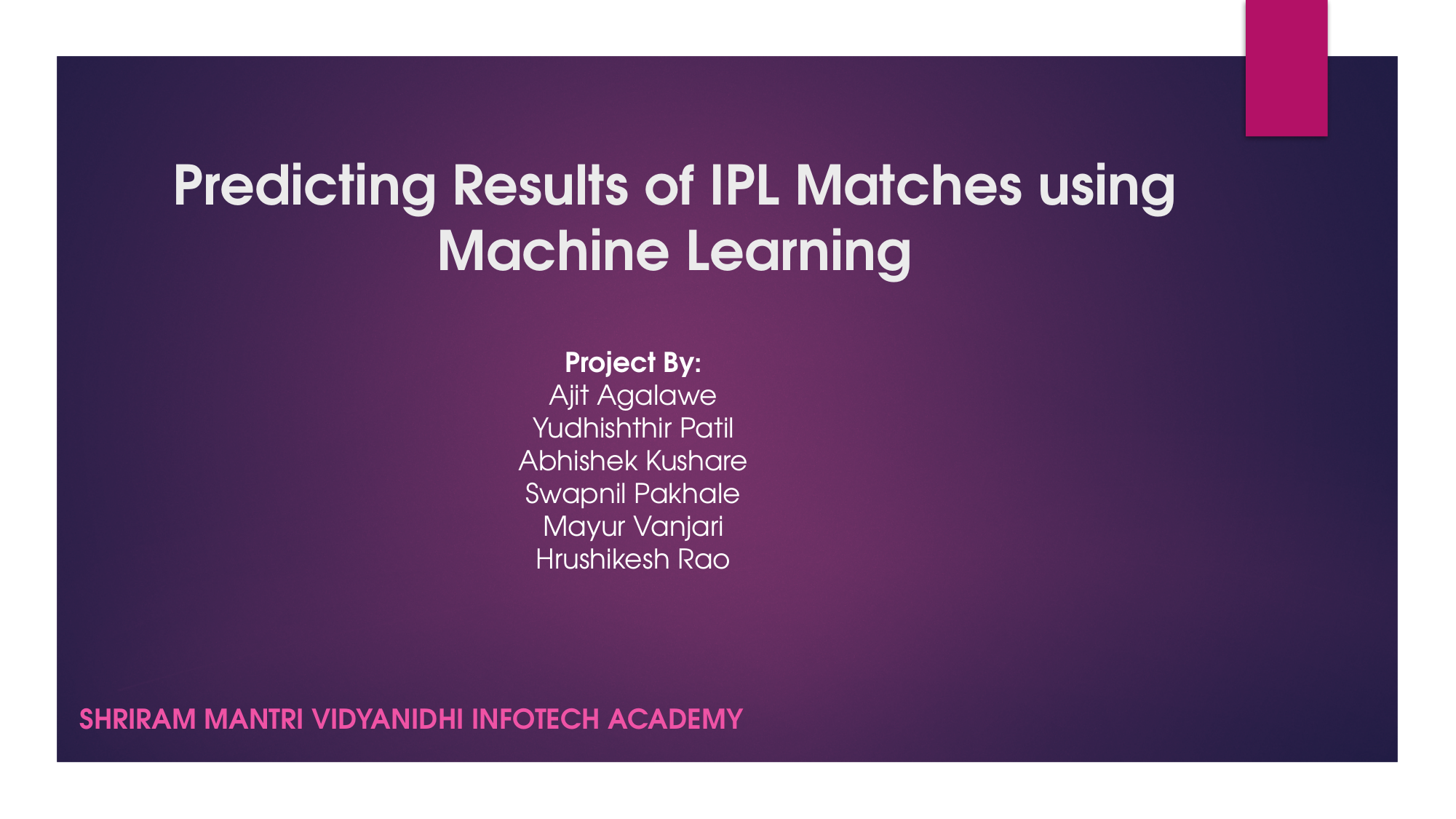

# Predicting Results of IPL Matches using Machine Learning
Project By:
Ajit Agalawe
Yudhishthir Patil
Abhishek Kushare
Swapnil Pakhale
Mayur Vanjari
Hrushikesh Rao
Shriram Mantri Vidyanidhi InfoTech Academy